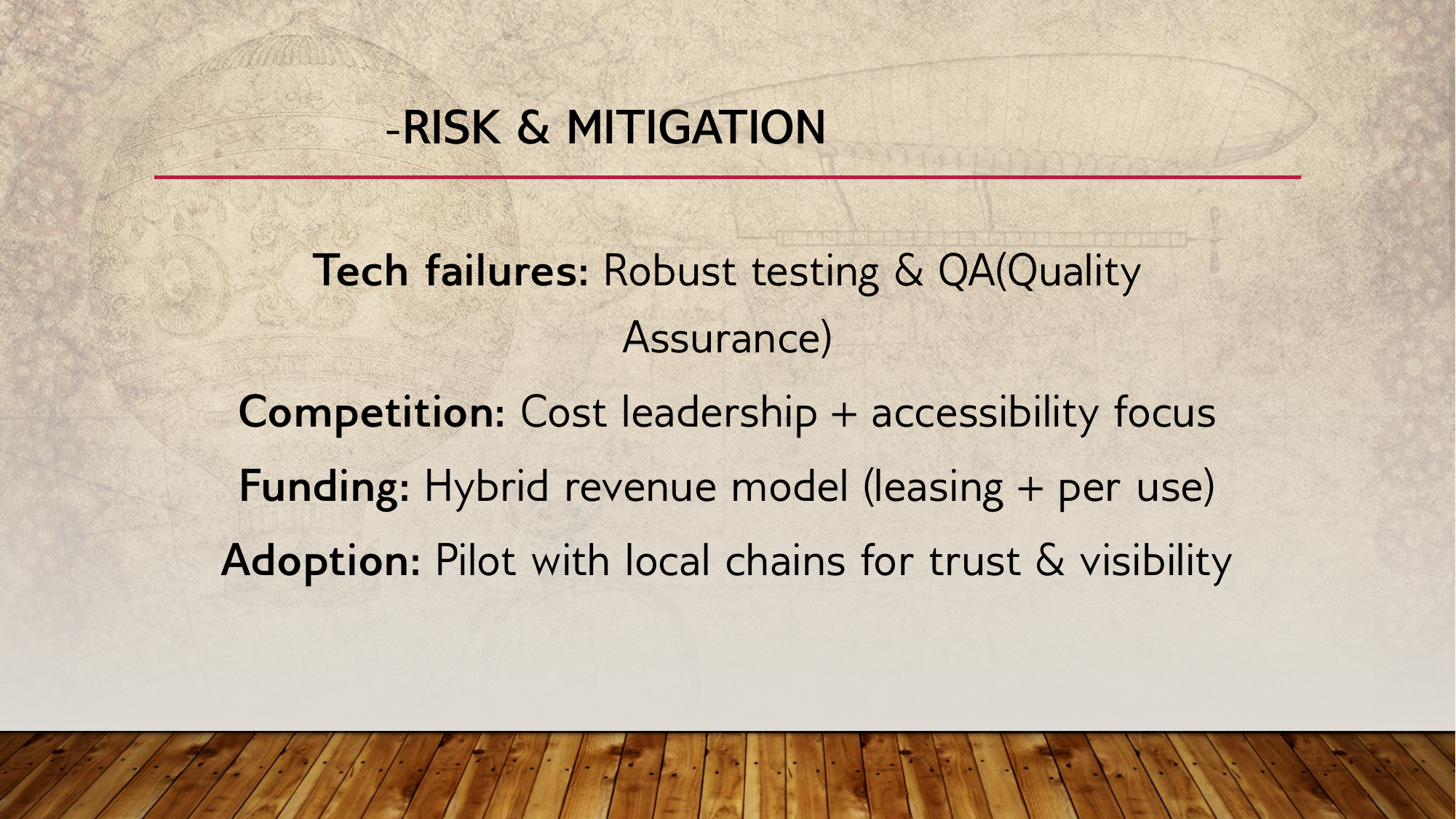

# -Risk & Mitigation
Tech failures: Robust testing & QA(Quality Assurance)
Competition: Cost leadership + accessibility focus
Funding: Hybrid revenue model (leasing + per use)
Adoption: Pilot with local chains for trust & visibility